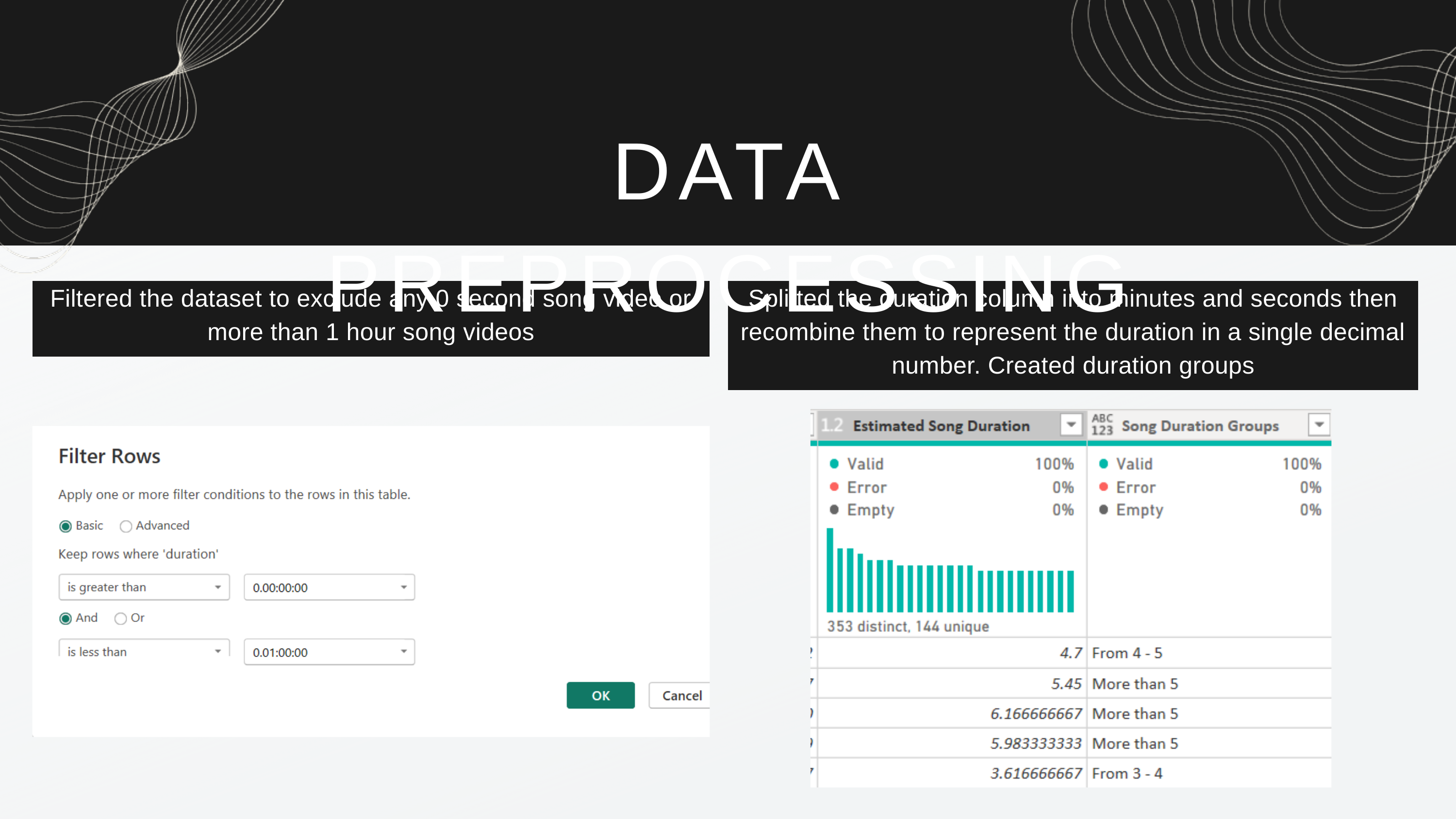

DATA PREPROCESSING

Filtered the dataset to exclude any 0 second song video or more than 1 hour song videos

Splitted the duration column into minutes and seconds then recombine them to represent the duration in a single decimal number. Created duration groups